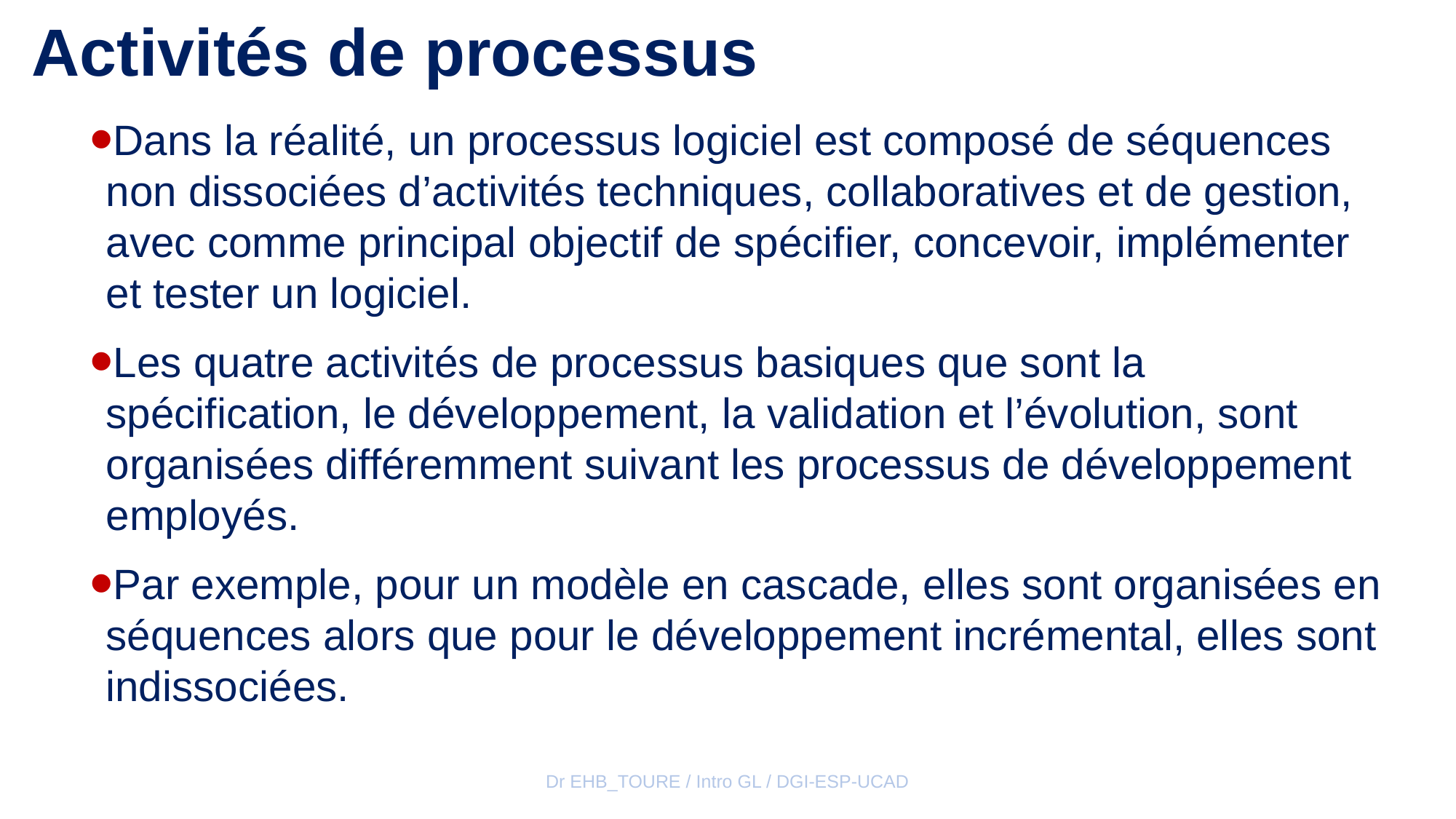

Activités de processus

Dans la réalité, un processus logiciel est composé de séquences non dissociées d’activités techniques, collaboratives et de gestion, avec comme principal objectif de spécifier, concevoir, implémenter et tester un logiciel.
Les quatre activités de processus basiques que sont la spécification, le développement, la validation et l’évolution, sont organisées différemment suivant les processus de développement employés.
Par exemple, pour un modèle en cascade, elles sont organisées en séquences alors que pour le développement incrémental, elles sont indissociées.
Dr EHB_TOURE / Intro GL / DGI-ESP-UCAD